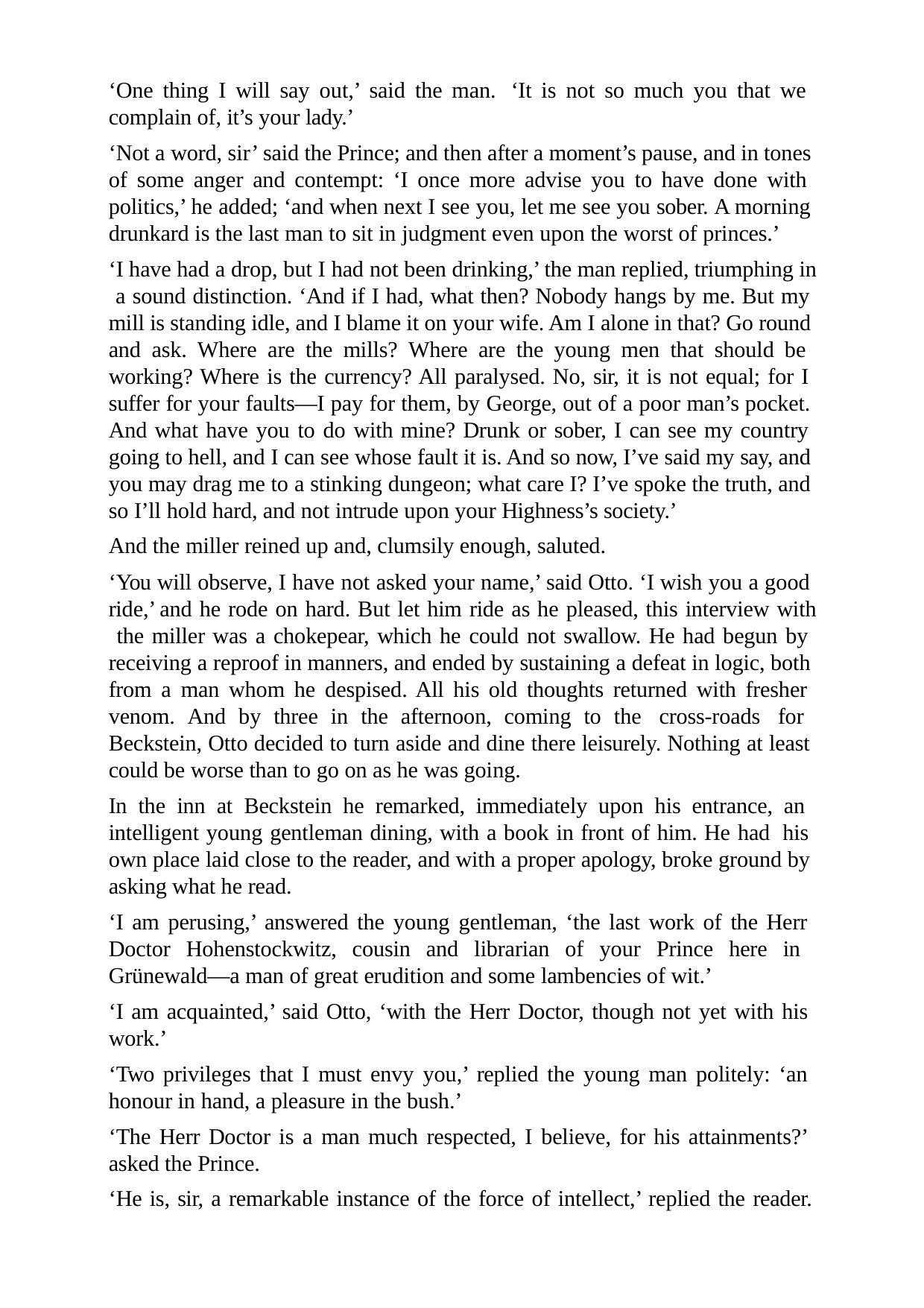

‘One thing I will say out,’ said the man. ‘It is not so much you that we  complain of, it’s your lady.’
‘Not a word, sir’ said the Prince; and then after a moment’s pause, and in tones  of some anger and contempt: ‘I once more advise you to have done with  politics,’ he added; ‘and when next I see you, let me see you sober. A morning  drunkard is the last man to sit in judgment even upon the worst of princes.’
‘I have had a drop, but I had not been drinking,’ the man replied, triumphing in  a sound distinction. ‘And if I had, what then? Nobody hangs by me. But my  mill is standing idle, and I blame it on your wife. Am I alone in that? Go round  and ask. Where are the mills? Where are the young men that should be  working? Where is the currency? All paralysed. No, sir, it is not equal; for I  suffer for your faults—I pay for them, by George, out of a poor man’s pocket.  And what have you to do with mine? Drunk or sober, I can see my country  going to hell, and I can see whose fault it is. And so now, I’ve said my say, and  you may drag me to a stinking dungeon; what care I? I’ve spoke the truth, and  so I’ll hold hard, and not intrude upon your Highness’s society.’
And the miller reined up and, clumsily enough, saluted.
‘You will observe, I have not asked your name,’ said Otto. ‘I wish you a good  ride,’ and he rode on hard. But let him ride as he pleased, this interview with  the miller was a chokepear, which he could not swallow. He had begun by  receiving a reproof in manners, and ended by sustaining a defeat in logic, both  from a man whom he despised. All his old thoughts returned with fresher  venom. And by three in the afternoon, coming to the cross-roads for  Beckstein, Otto decided to turn aside and dine there leisurely. Nothing at least  could be worse than to go on as he was going.
In the inn at Beckstein he remarked, immediately upon his entrance, an  intelligent young gentleman dining, with a book in front of him. He had his  own place laid close to the reader, and with a proper apology, broke ground by  asking what he read.
‘I am perusing,’ answered the young gentleman, ‘the last work of the Herr  Doctor Hohenstockwitz, cousin and librarian of your Prince here in  Grünewald—a man of great erudition and some lambencies of wit.’
‘I am acquainted,’ said Otto, ‘with the Herr Doctor, though not yet with his  work.’
‘Two privileges that I must envy you,’ replied the young man politely: ‘an  honour in hand, a pleasure in the bush.’
‘The Herr Doctor is a man much respected, I believe, for his attainments?’  asked the Prince.
‘He is, sir, a remarkable instance of the force of intellect,’ replied the reader.